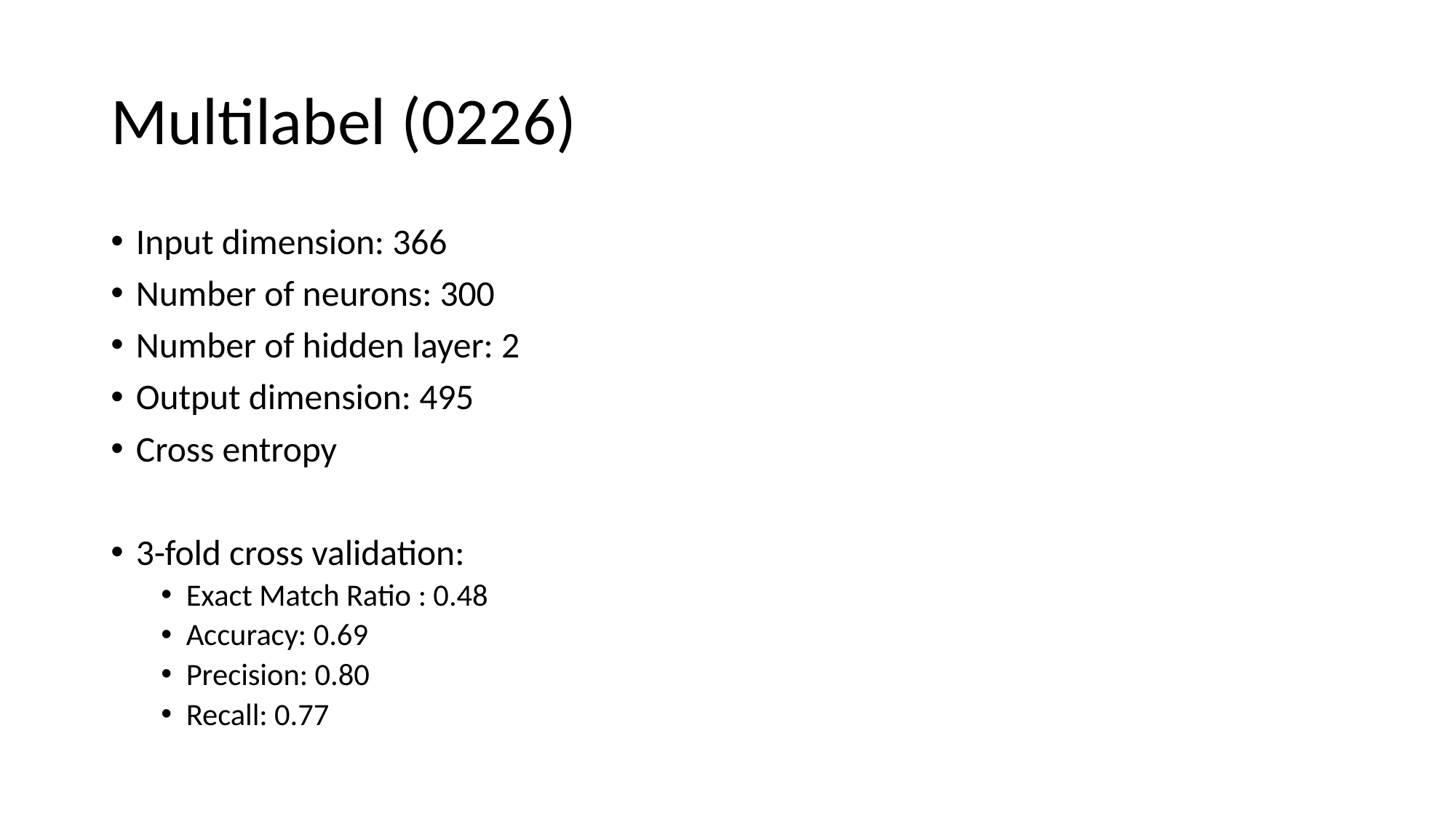

# Multilabel (0226)
Input dimension: 366
Number of neurons: 300
Number of hidden layer: 2
Output dimension: 495
Cross entropy

3-fold cross validation:
Exact Match Ratio : 0.48
Accuracy: 0.69
Precision: 0.80
Recall: 0.77